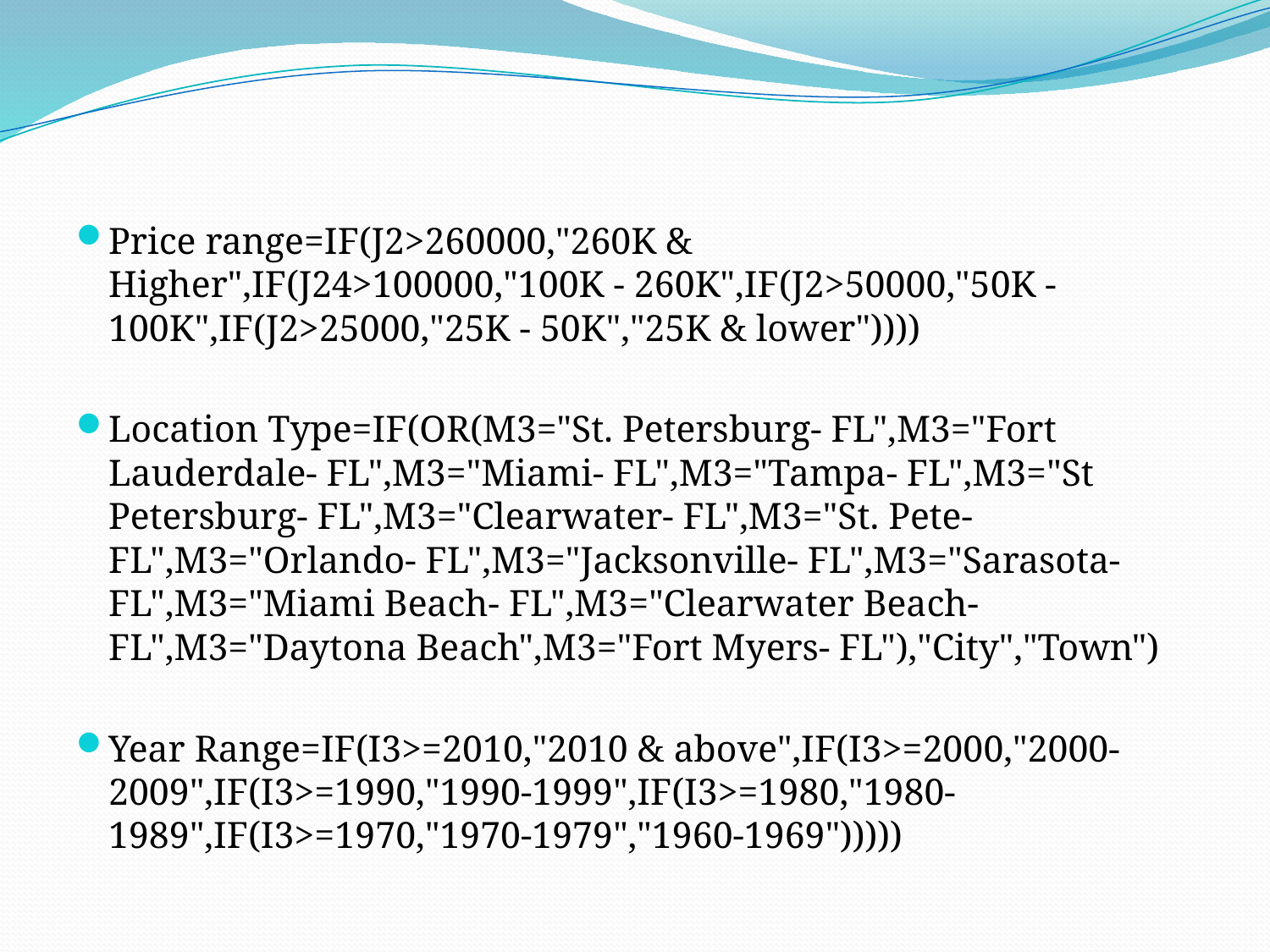

#
Price range=IF(J2>260000,"260K & Higher",IF(J24>100000,"100K - 260K",IF(J2>50000,"50K - 100K",IF(J2>25000,"25K - 50K","25K & lower"))))

Location Type=IF(OR(M3="St. Petersburg- FL",M3="Fort Lauderdale- FL",M3="Miami- FL",M3="Tampa- FL",M3="St Petersburg- FL",M3="Clearwater- FL",M3="St. Pete- FL",M3="Orlando- FL",M3="Jacksonville- FL",M3="Sarasota- FL",M3="Miami Beach- FL",M3="Clearwater Beach- FL",M3="Daytona Beach",M3="Fort Myers- FL"),"City","Town")

Year Range=IF(I3>=2010,"2010 & above",IF(I3>=2000,"2000-2009",IF(I3>=1990,"1990-1999",IF(I3>=1980,"1980-1989",IF(I3>=1970,"1970-1979","1960-1969")))))